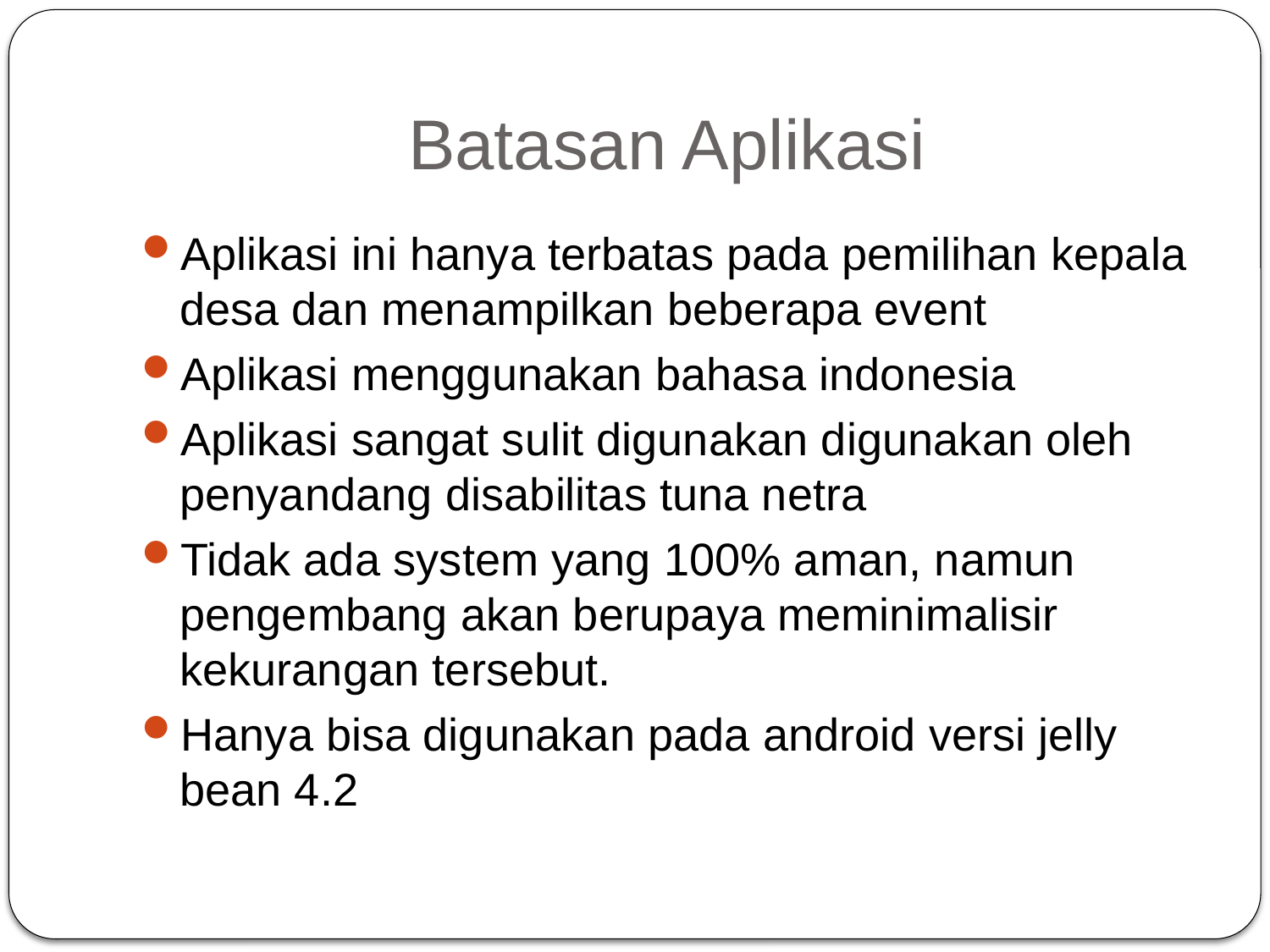

# Batasan Aplikasi
Aplikasi ini hanya terbatas pada pemilihan kepala desa dan menampilkan beberapa event
Aplikasi menggunakan bahasa indonesia
Aplikasi sangat sulit digunakan digunakan oleh penyandang disabilitas tuna netra
Tidak ada system yang 100% aman, namun pengembang akan berupaya meminimalisir kekurangan tersebut.
Hanya bisa digunakan pada android versi jelly bean 4.2